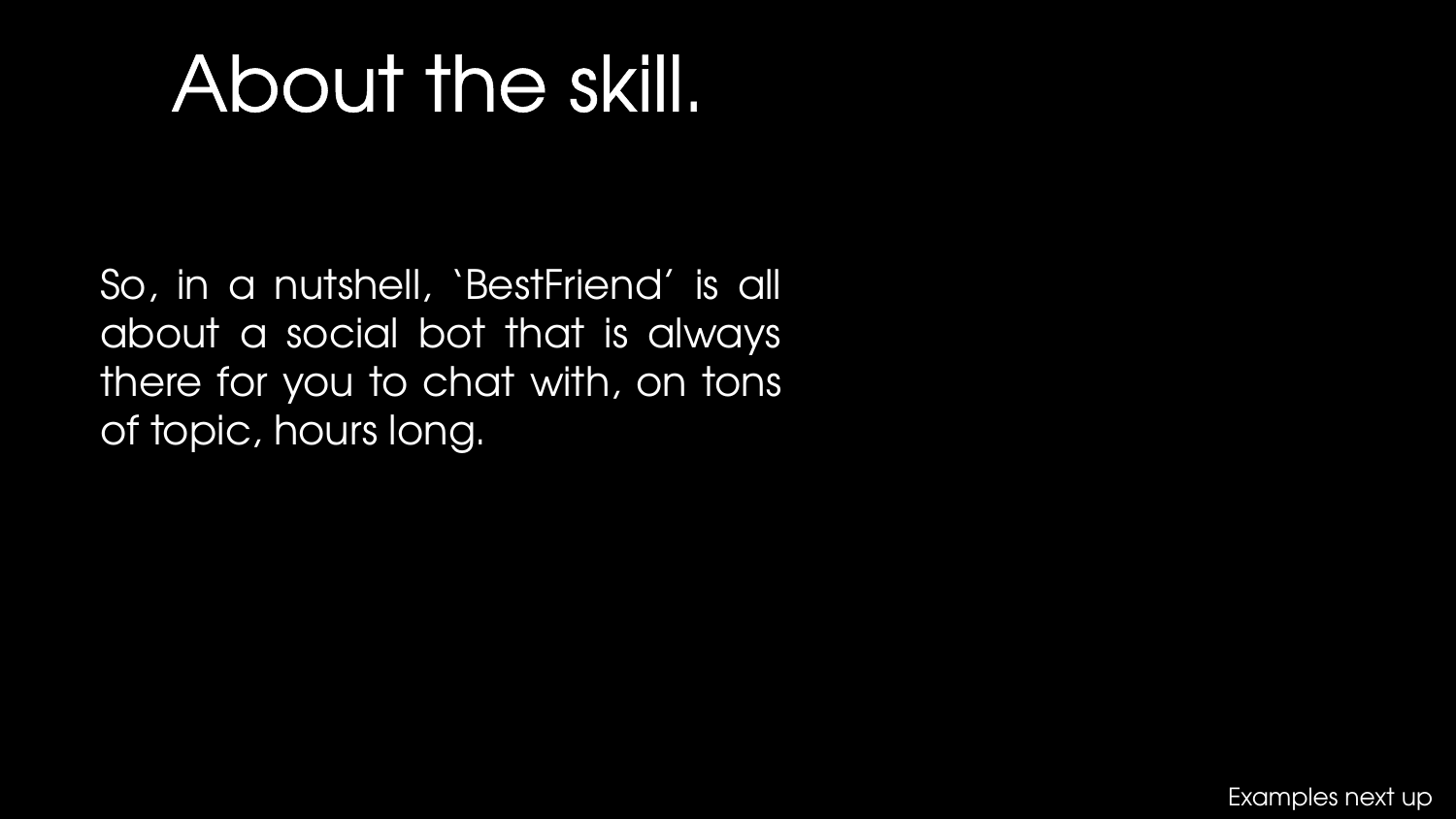

# About the skill.
So, in a nutshell, ‘BestFriend’ is all about a social bot that is always there for you to chat with, on tons of topic, hours long.
03
Examples next up